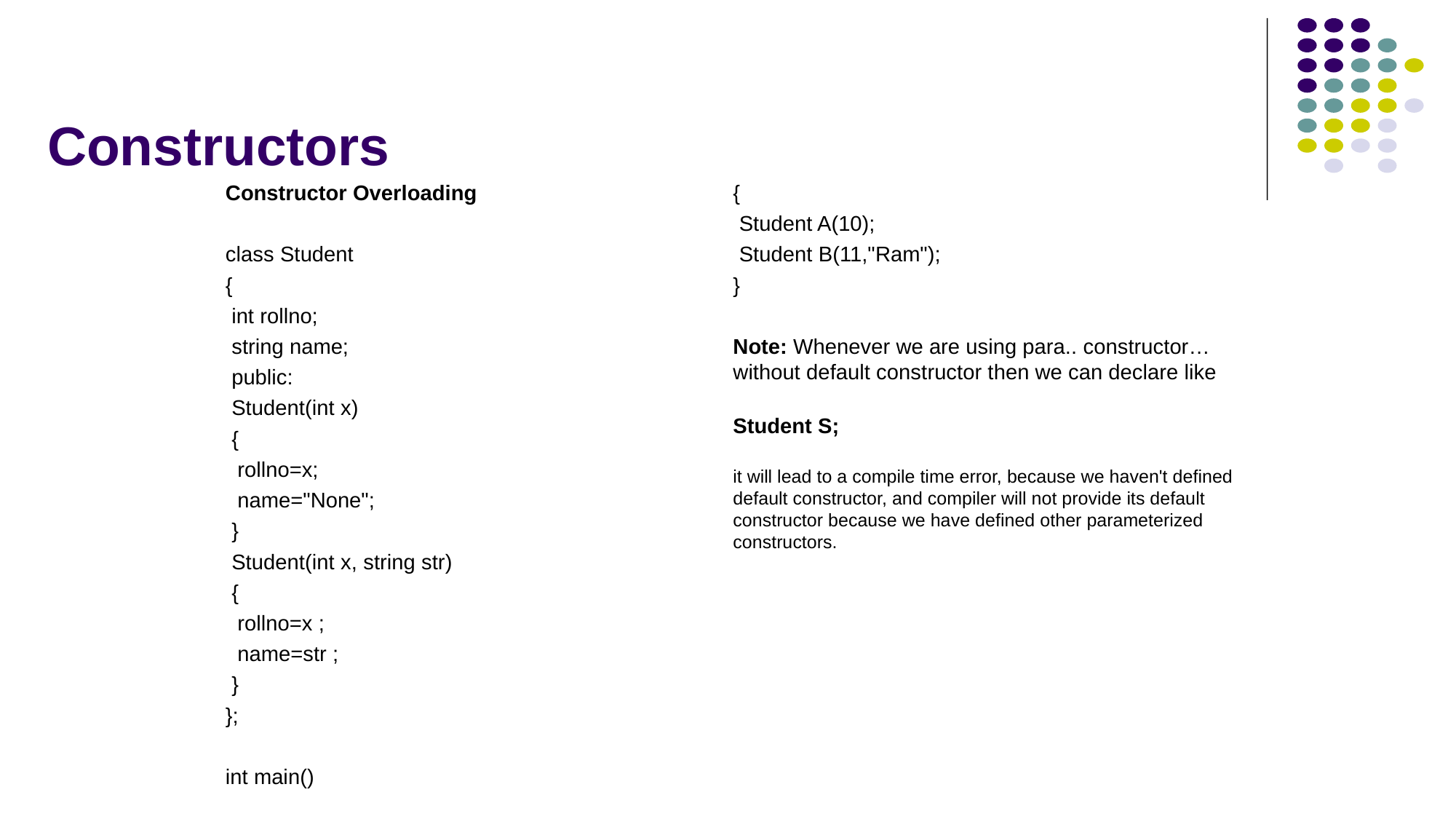

# Constructors
Constructor Overloading

class Student
{
 int rollno;
 string name;
 public:
 Student(int x)
 {
  rollno=x;
  name="None";
 }
 Student(int x, string str)
 {
  rollno=x ;
  name=str ;
 }
};

int main()
{
 Student A(10);
 Student B(11,"Ram");
}

Note: Whenever we are using para.. constructor… without default constructor then we can declare like

Student S;

it will lead to a compile time error, because we haven't defined default constructor, and compiler will not provide its default constructor because we have defined other parameterized constructors.